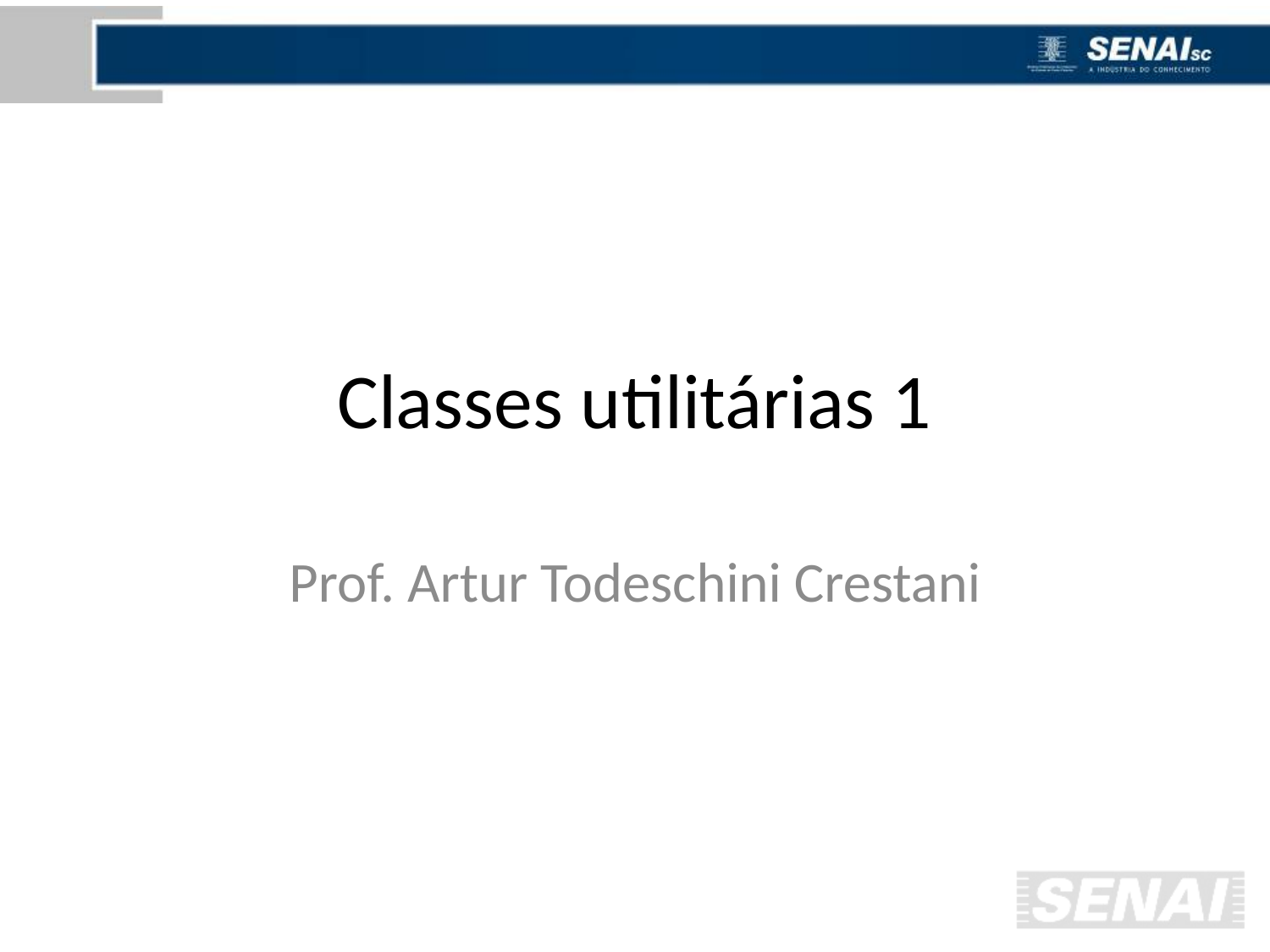

# Classes utilitárias 1
Prof. Artur Todeschini Crestani